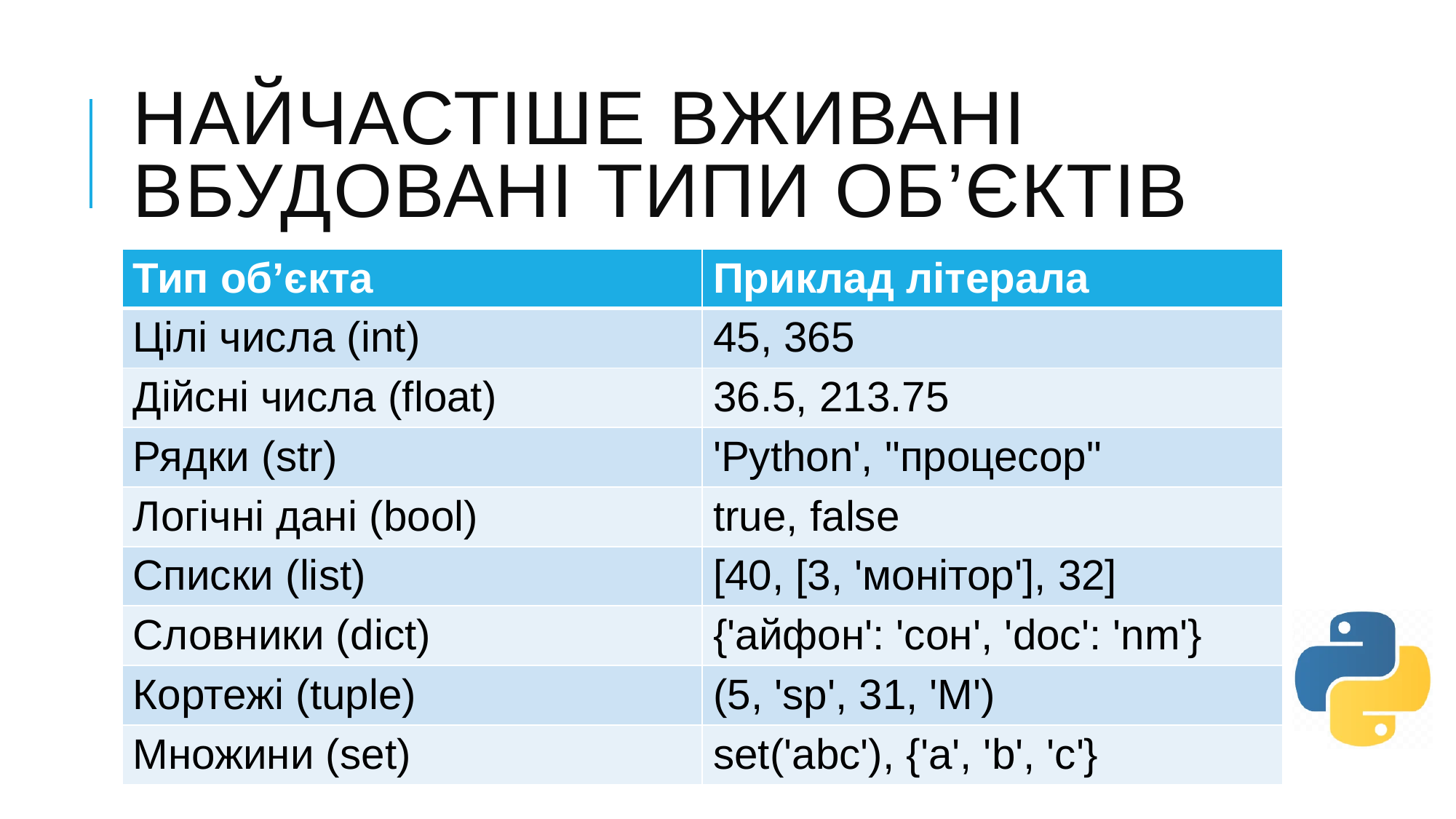

# Найчастіше вживані вбудовані типи об’єктів
| Тип об’єкта | Приклад літерала |
| --- | --- |
| Цілі числа (int) | 45, 365 |
| Дійсні числа (float) | 36.5, 213.75 |
| Рядки (str) | 'Python', "процесор" |
| Логічні дані (bool) | true, false |
| Списки (list) | [40, [3, 'монітор'], 32] |
| Словники (dict) | {'айфон': 'сон', 'doc': 'nm'} |
| Кортежі (tuple) | (5, 'sp', 31, 'M') |
| Множини (set) | set('abc'), {'a', 'b', 'c'} |